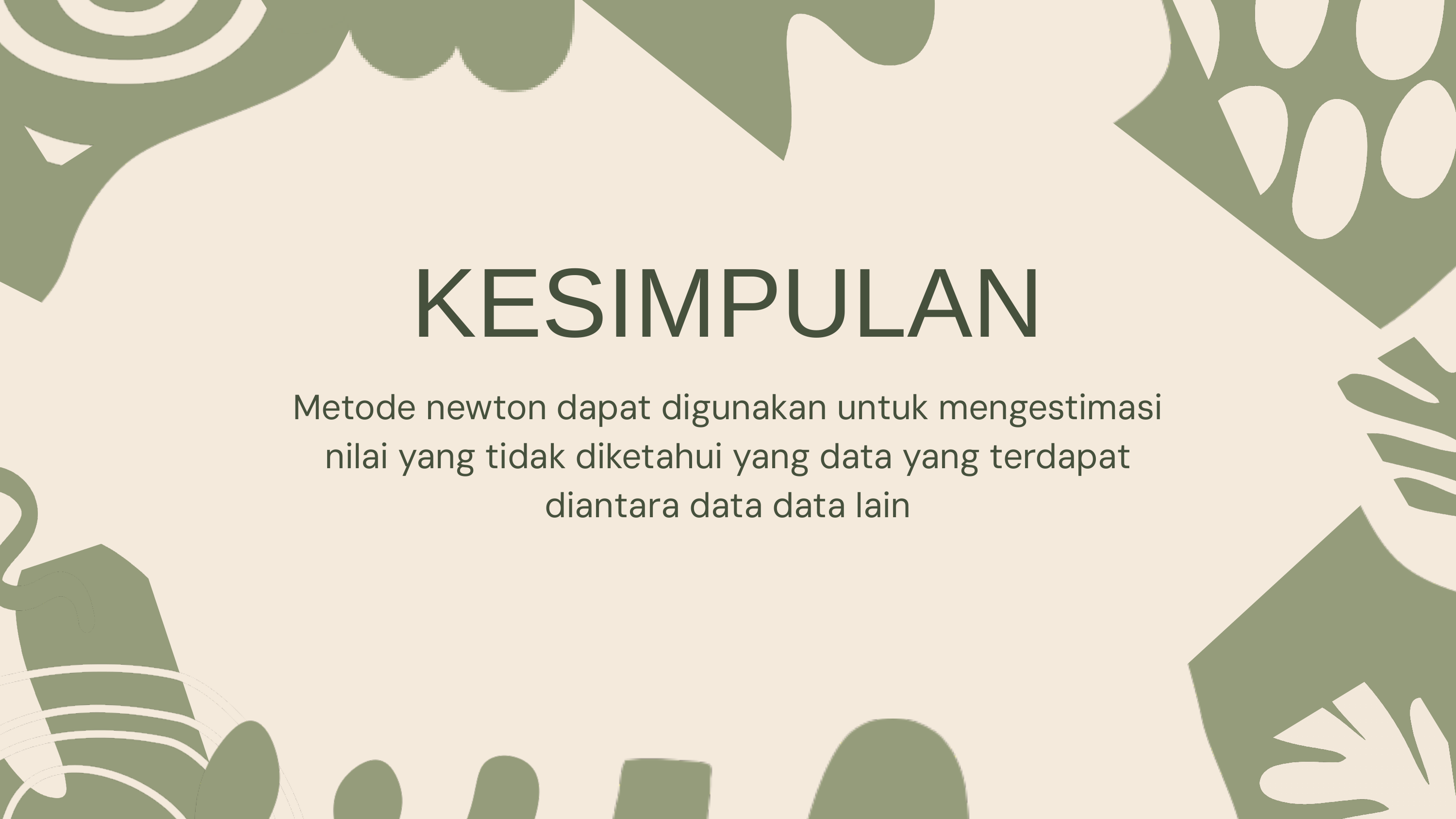

KESIMPULAN

Metode newton dapat digunakan untuk mengestimasi nilai yang tidak diketahui yang data yang terdapat diantara data data lain